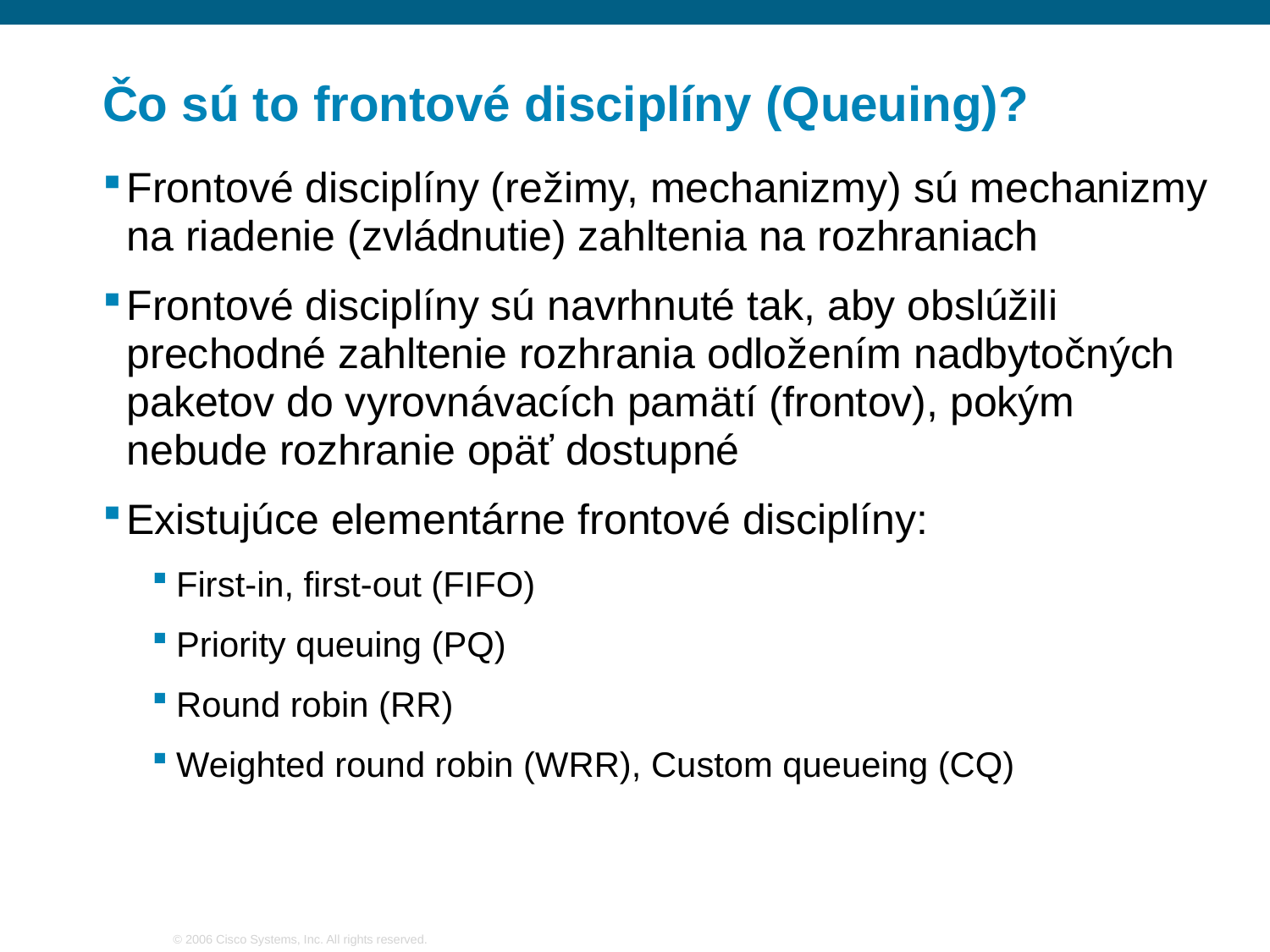

Čo sú to frontové disciplíny (Queuing)?
Frontové disciplíny (režimy, mechanizmy) sú mechanizmy na riadenie (zvládnutie) zahltenia na rozhraniach
Frontové disciplíny sú navrhnuté tak, aby obslúžili prechodné zahltenie rozhrania odložením nadbytočných paketov do vyrovnávacích pamätí (frontov), pokým nebude rozhranie opäť dostupné
Existujúce elementárne frontové disciplíny:
First-in, first-out (FIFO)
Priority queuing (PQ)
Round robin (RR)
Weighted round robin (WRR), Custom queueing (CQ)